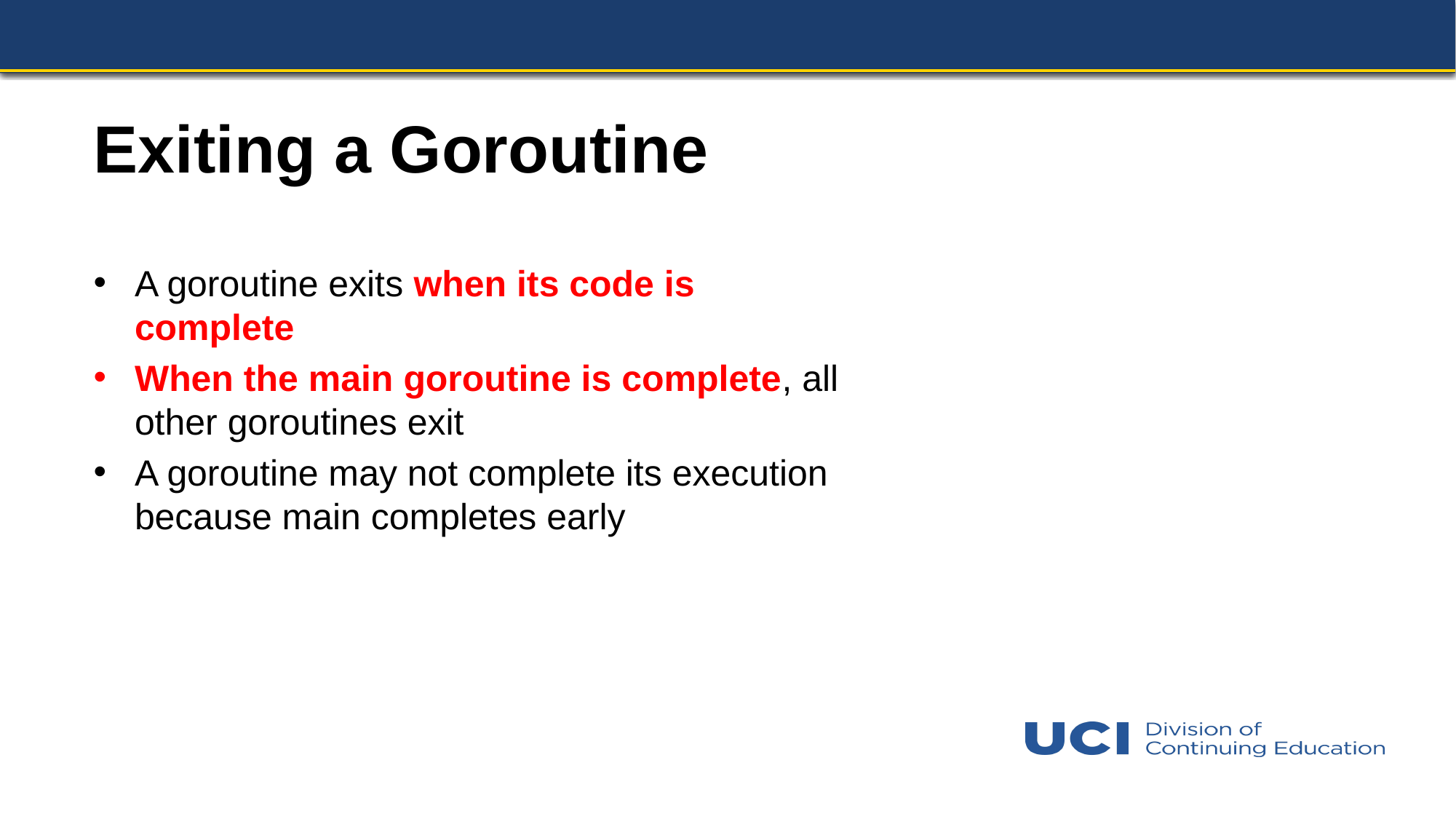

# Exiting a Goroutine
A goroutine exits when its code is complete
When the main goroutine is complete, all other goroutines exit
A goroutine may not complete its execution because main completes early